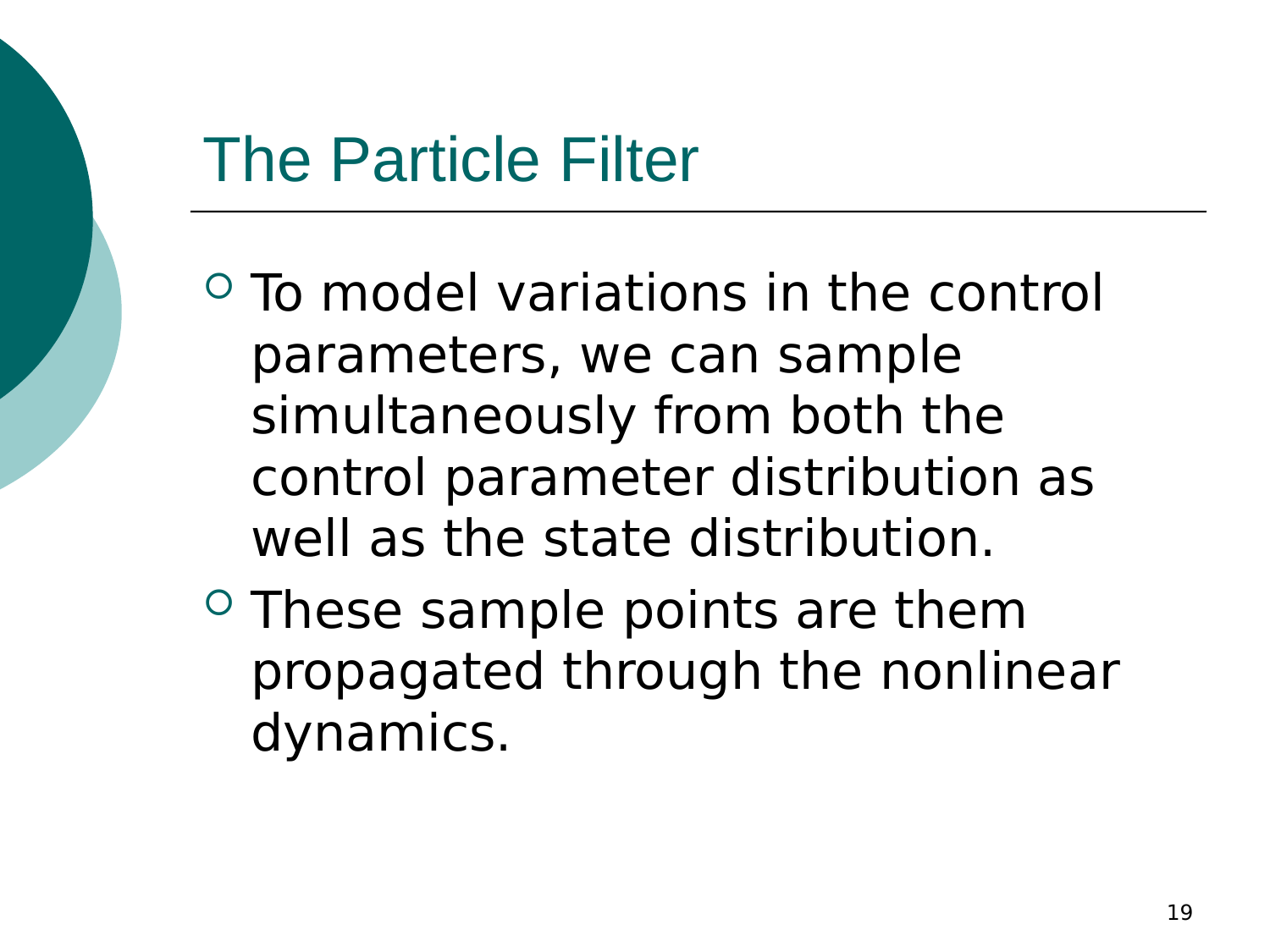

# The Particle Filter
To model variations in the control parameters, we can sample simultaneously from both the control parameter distribution as well as the state distribution.
These sample points are them propagated through the nonlinear dynamics.
19